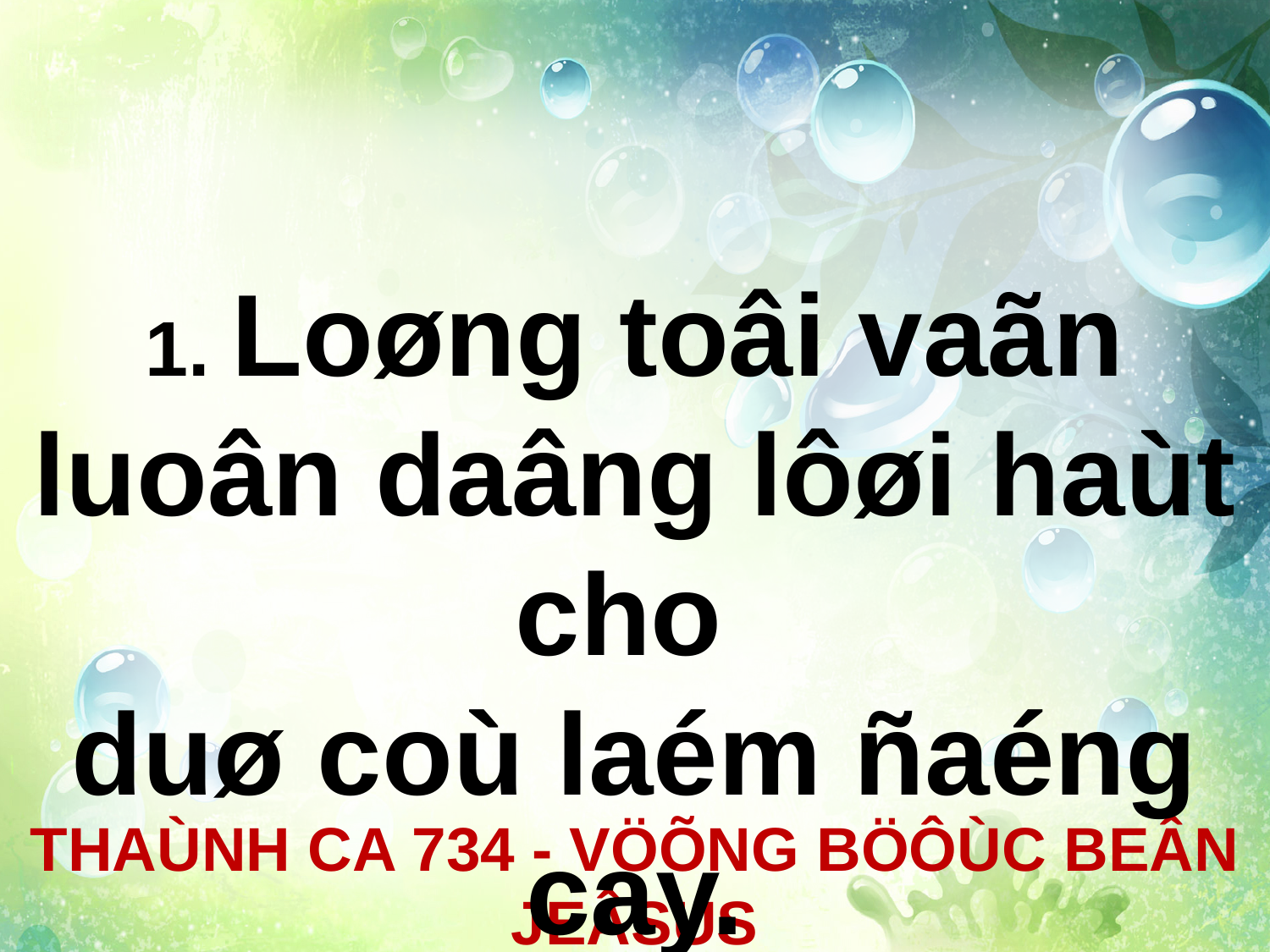

1. Loøng toâi vaãn luoân daâng lôøi haùt cho
duø coù laém ñaéng cay.
THAÙNH CA 734 - VÖÕNG BÖÔÙC BEÂN JEÂSUS